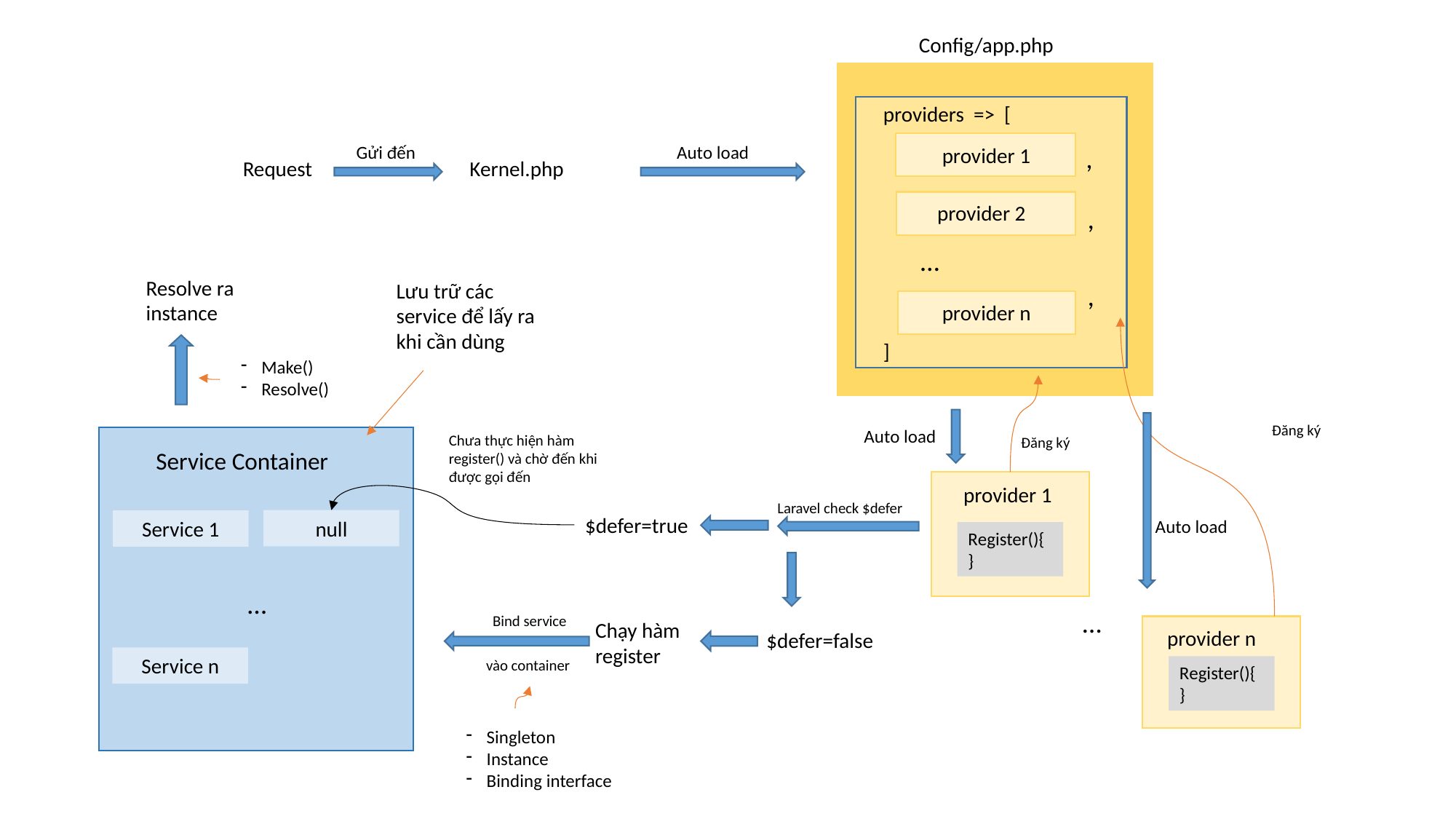

Config/app.php

providers  =>  [

Gửi đến
Auto load
,
provider 1
Request
Kernel.php

provider 2
,
…
Resolve ra instance
Lưu trữ các service để lấy ra khi cần dùng
,

provider n
]

Make()
Resolve()

Đăng ký
Auto load
Chưa thực hiện hàm register() và chờ đến khi được gọi đến

Đăng ký
Service Container

provider 1
Laravel check $defer
$defer=true
Auto load
null
Service 1

Register(){
}

…
…
Bind service
Chạy hàm register

provider n
$defer=false

Service n
vào container
Register(){
}
Singleton
Instance
Binding interface